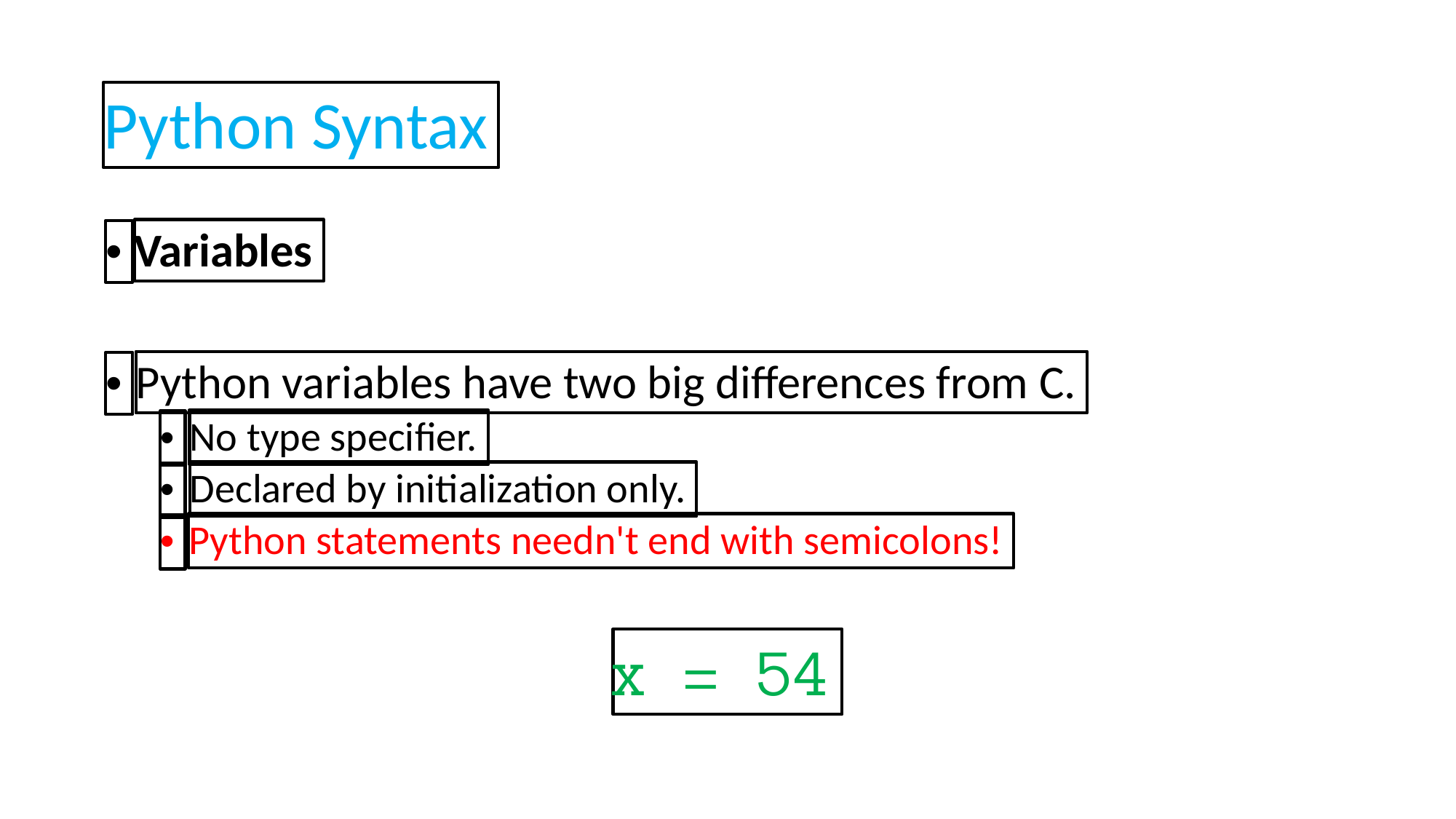

Python Syntax
Variables
•
Python variables have two big differences from C.
•
No type specifier.
•
Declared by initialization only.
•
Python statements needn't end with semicolons!
•
x = 54